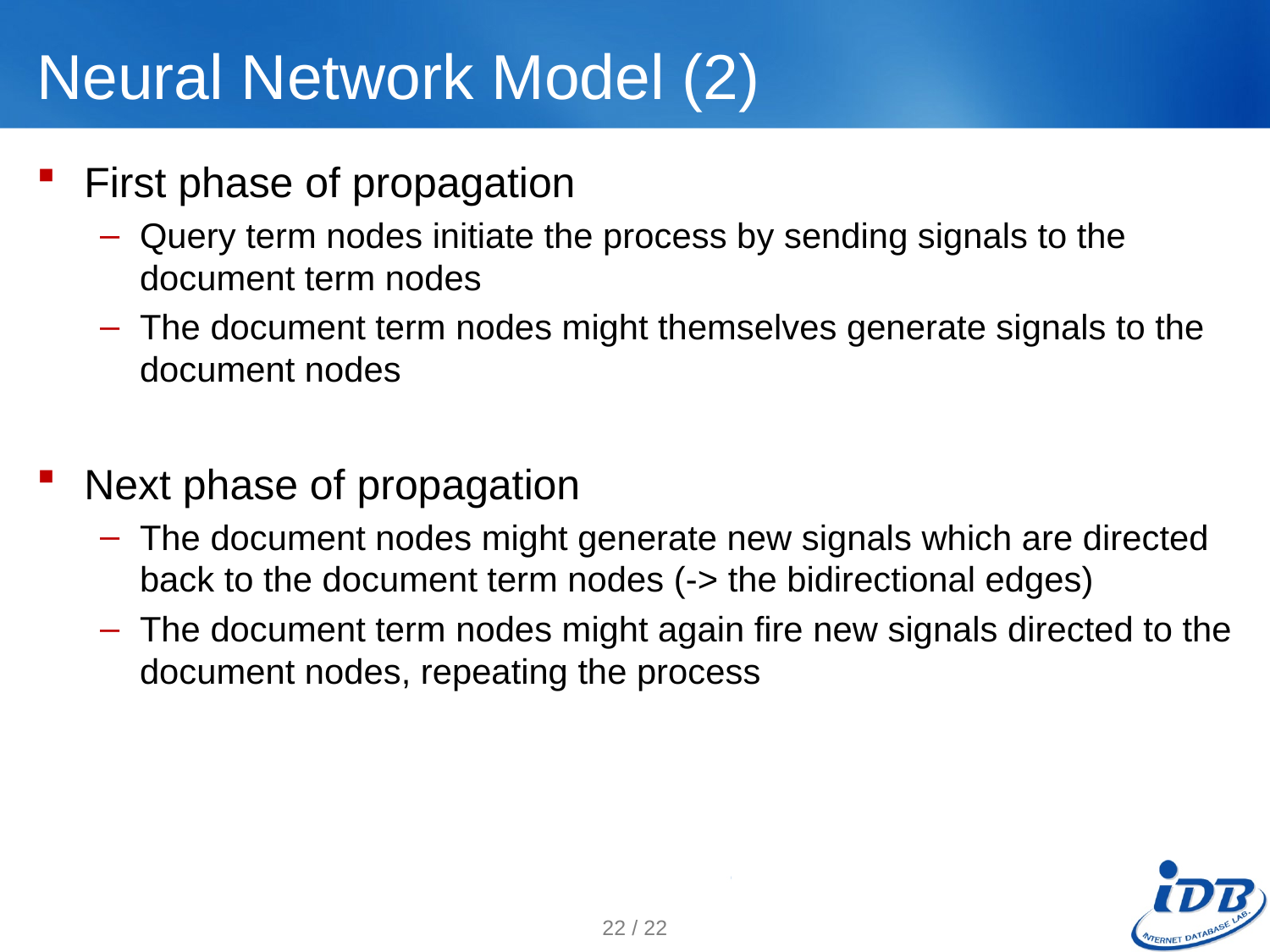

# Neural Network Model (2)
First phase of propagation
Query term nodes initiate the process by sending signals to the document term nodes
The document term nodes might themselves generate signals to the document nodes

Next phase of propagation
The document nodes might generate new signals which are directed back to the document term nodes (-> the bidirectional edges)
The document term nodes might again fire new signals directed to the document nodes, repeating the process

22 / 22